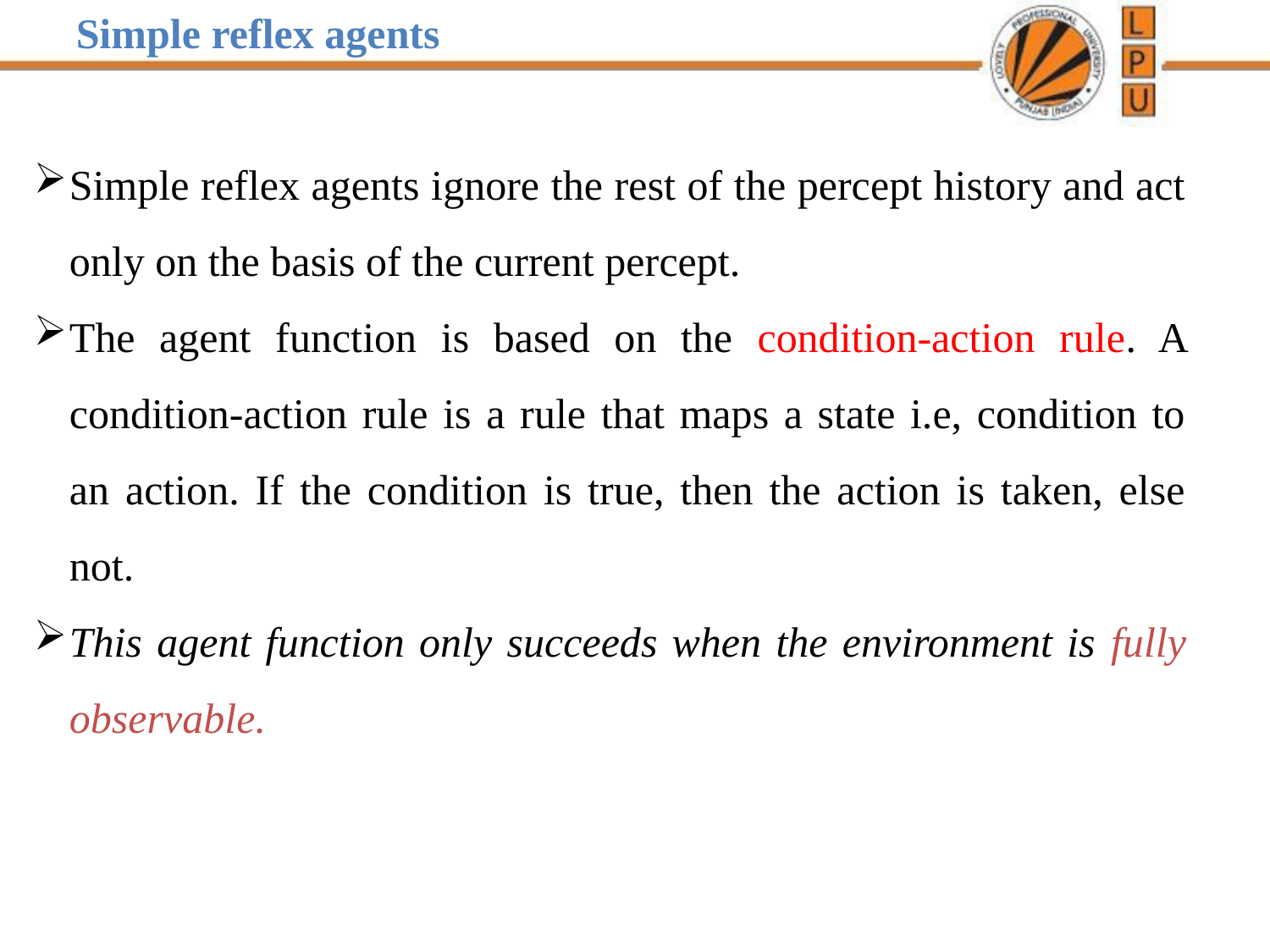

Simple reflex agents

Simple reflex agents ignore the rest of the percept history and act only on the basis of the current percept.
The agent function is based on the condition-action rule. A condition-action rule is a rule that maps a state i.e, condition to an action. If the condition is true, then the action is taken, else not.
This agent function only succeeds when the environment is fully observable.